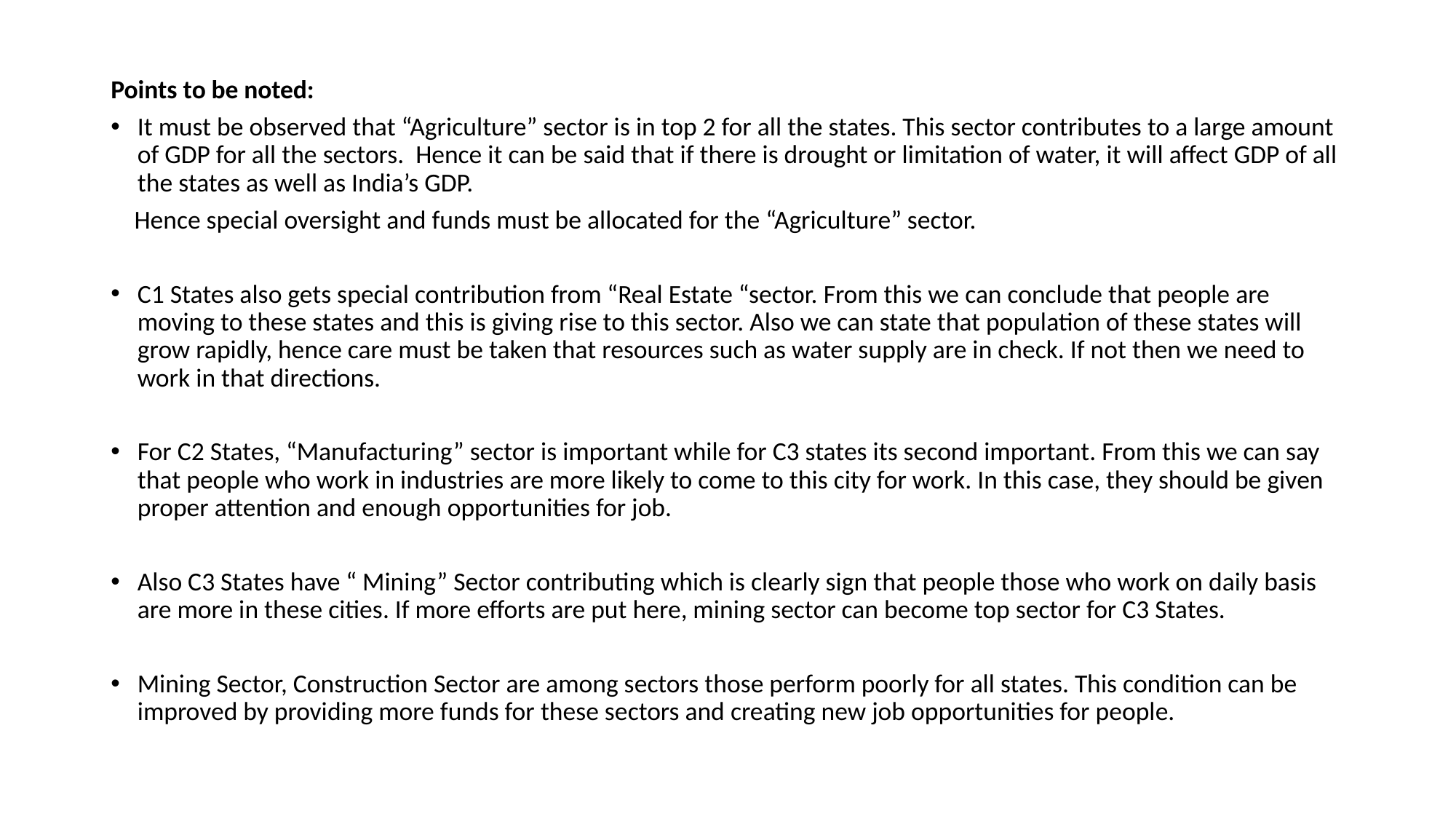

Points to be noted:
It must be observed that “Agriculture” sector is in top 2 for all the states. This sector contributes to a large amount of GDP for all the sectors.  Hence it can be said that if there is drought or limitation of water, it will affect GDP of all the states as well as India’s GDP.
    Hence special oversight and funds must be allocated for the “Agriculture” sector.

C1 States also gets special contribution from “Real Estate “sector. From this we can conclude that people are moving to these states and this is giving rise to this sector. Also we can state that population of these states will grow rapidly, hence care must be taken that resources such as water supply are in check. If not then we need to work in that directions.

For C2 States, “Manufacturing” sector is important while for C3 states its second important. From this we can say that people who work in industries are more likely to come to this city for work. In this case, they should be given proper attention and enough opportunities for job.

Also C3 States have “ Mining” Sector contributing which is clearly sign that people those who work on daily basis are more in these cities. If more efforts are put here, mining sector can become top sector for C3 States.

Mining Sector, Construction Sector are among sectors those perform poorly for all states. This condition can be improved by providing more funds for these sectors and creating new job opportunities for people.